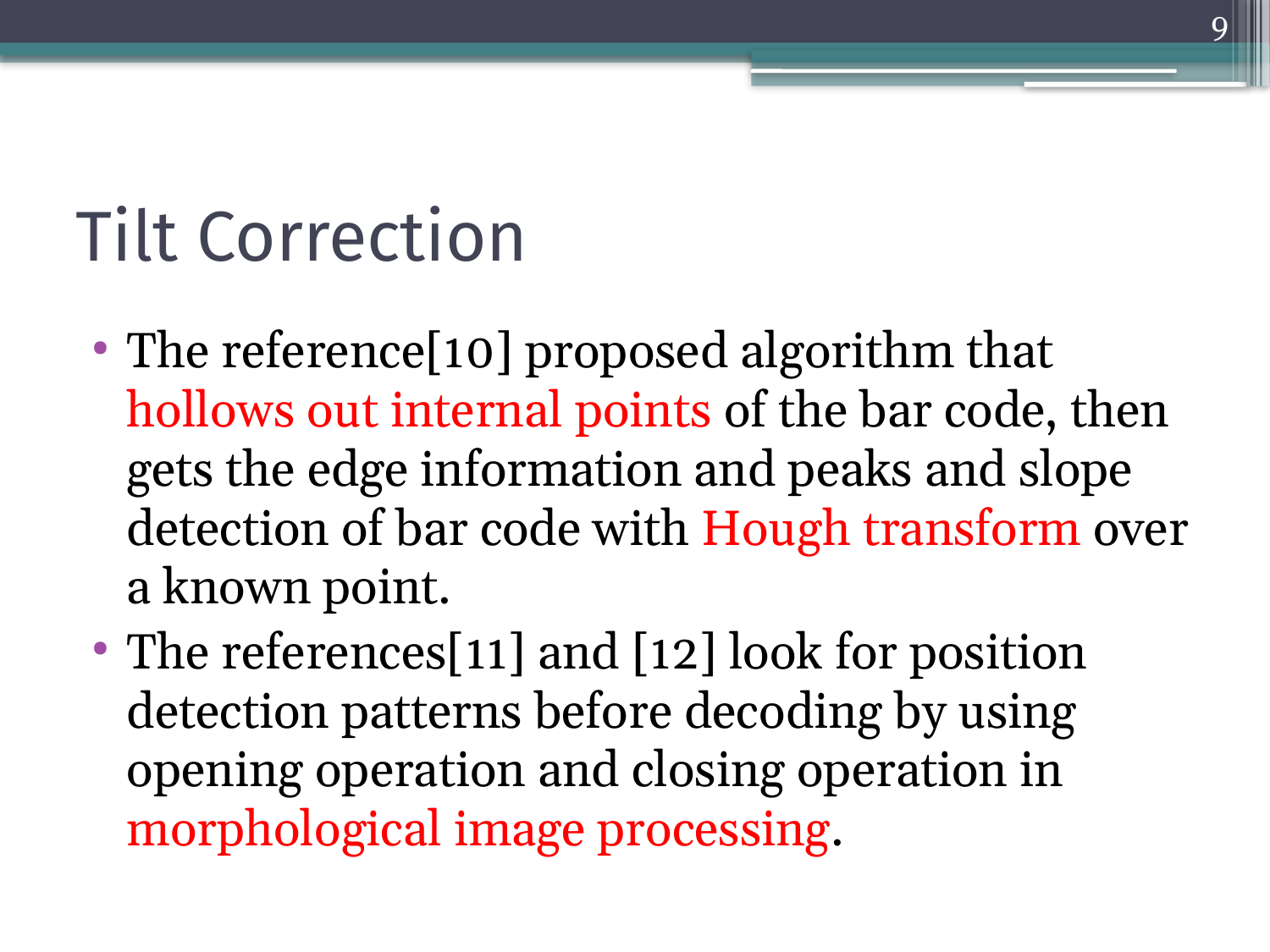

9
# Tilt Correction
The reference[10] proposed algorithm that hollows out internal points of the bar code, then gets the edge information and peaks and slope detection of bar code with Hough transform over a known point.
The references[11] and [12] look for position detection patterns before decoding by using opening operation and closing operation in morphological image processing.